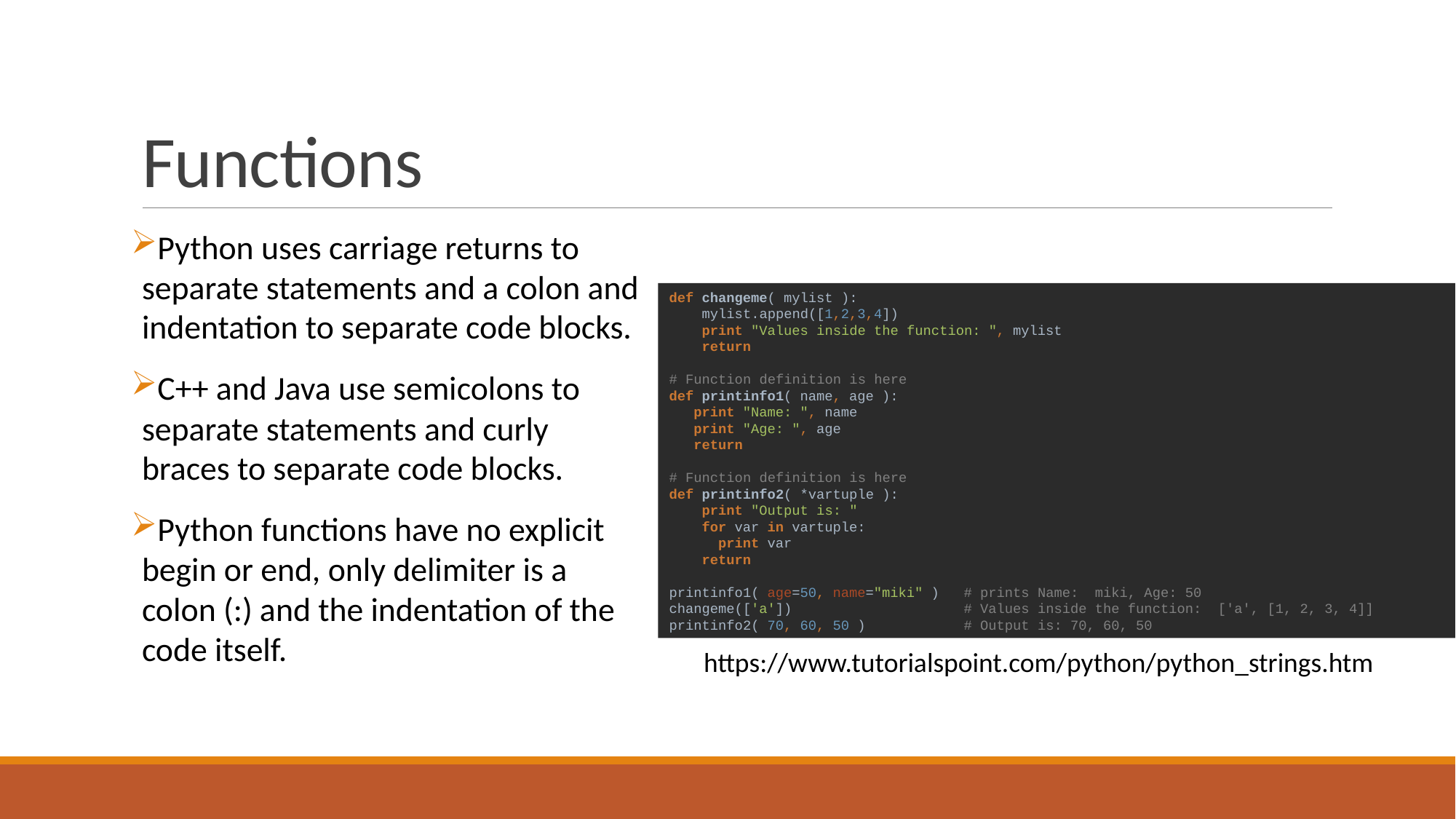

# Functions
Python uses carriage returns to separate statements and a colon and indentation to separate code blocks.
C++ and Java use semicolons to separate statements and curly braces to separate code blocks.
Python functions have no explicit begin or end, only delimiter is a colon (:) and the indentation of the code itself.
def changeme( mylist ):
    mylist.append([1,2,3,4])
    print "Values inside the function: ", mylist
    return
# Function definition is here
def printinfo1( name, age ):
   print "Name: ", name
   print "Age: ", age
   return
# Function definition is here
def printinfo2( *vartuple ):
    print "Output is: "
    for var in vartuple:
      print var
    return
printinfo1( age=50, name="miki" )   # prints Name:  miki, Age: 50
changeme(['a'])                     # Values inside the function:  ['a', [1, 2, 3, 4]]
printinfo2( 70, 60, 50 )            # Output is: 70, 60, 50
https://www.tutorialspoint.com/python/python_strings.htm